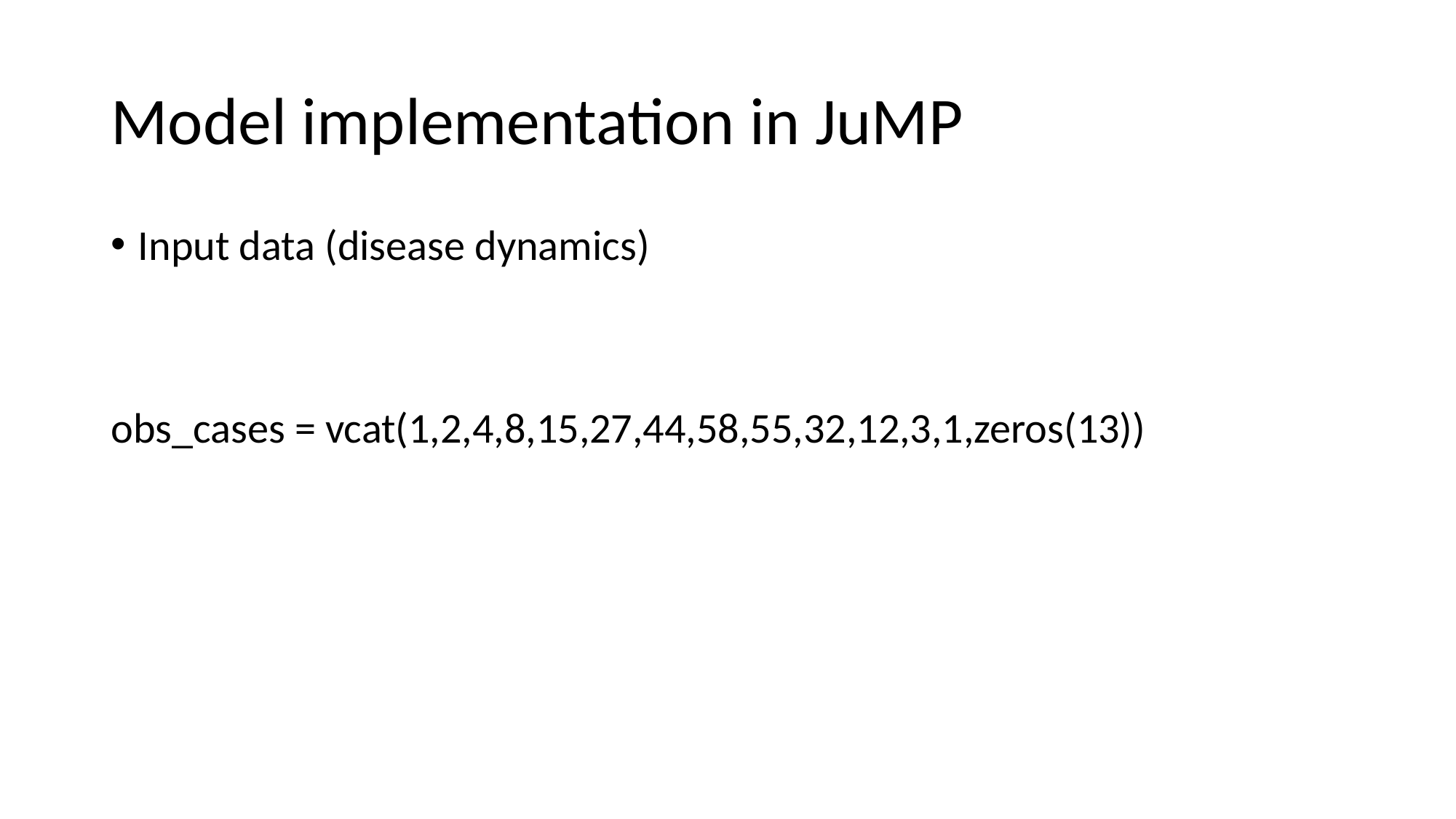

# Model implementation in JuMP
Input data (disease dynamics)

obs_cases = vcat(1,2,4,8,15,27,44,58,55,32,12,3,1,zeros(13))